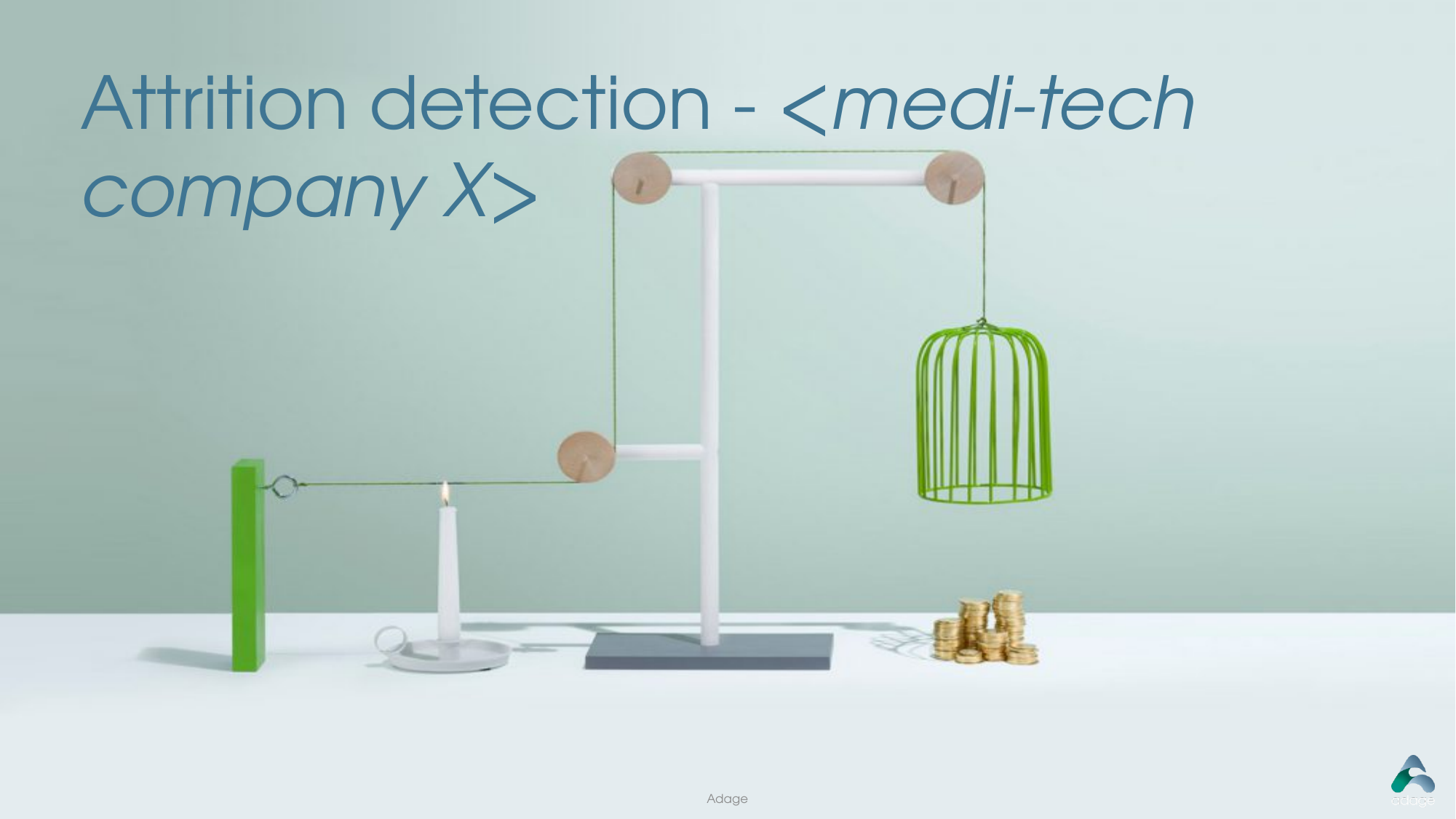

Attrition detection - <medi-tech company X>

Adage